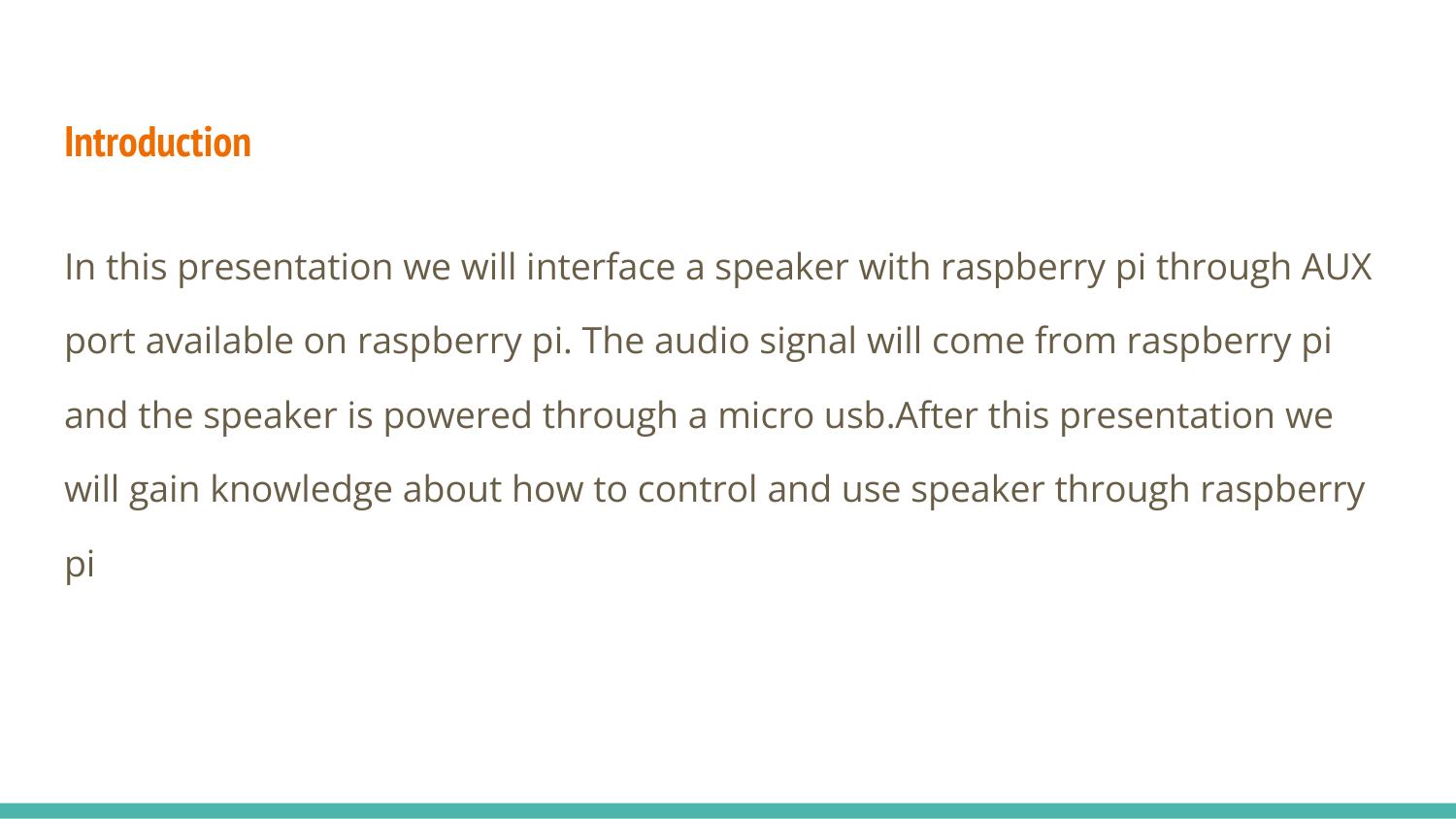

# Introduction
In this presentation we will interface a speaker with raspberry pi through AUX port available on raspberry pi. The audio signal will come from raspberry pi and the speaker is powered through a micro usb.After this presentation we will gain knowledge about how to control and use speaker through raspberry pi